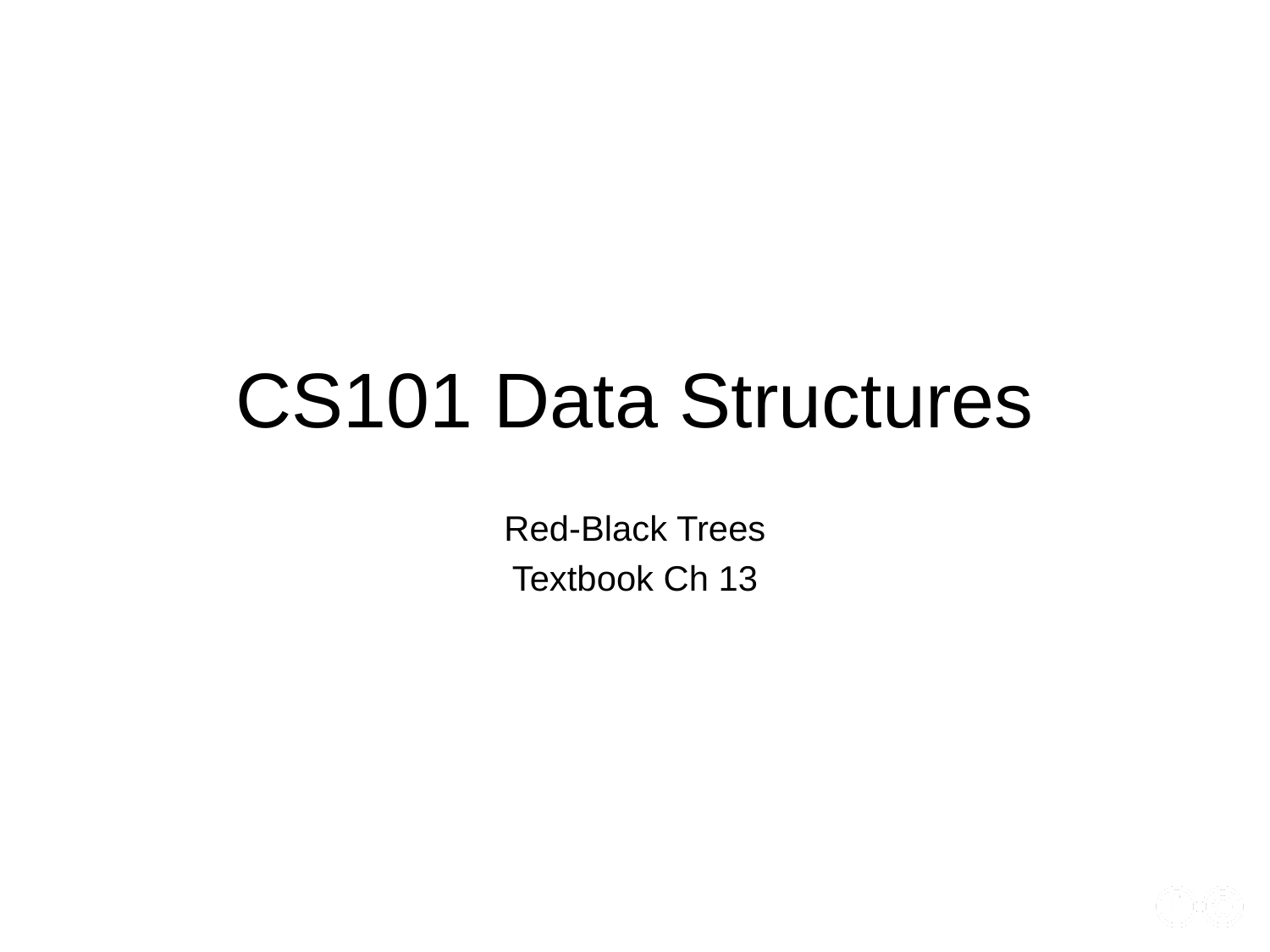

# CS101 Data Structures
Red-Black Trees
Textbook Ch 13